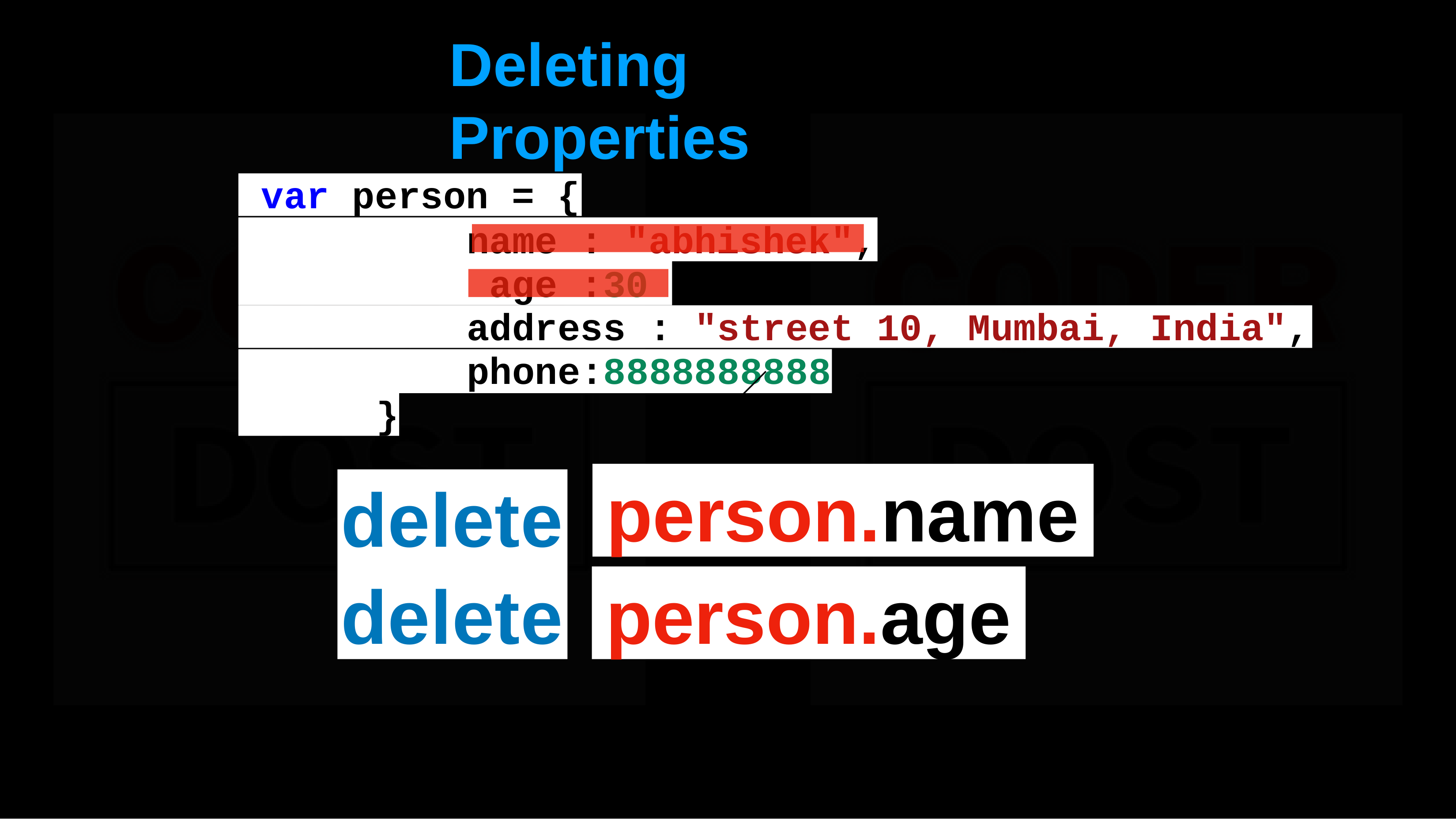

# Deleting	Properties
var person = {
name : "abhishek",  age :30 ,

address : "street 10, Mumbai, India",

phone:8888888888

}
person.name
delete
delete
person.age